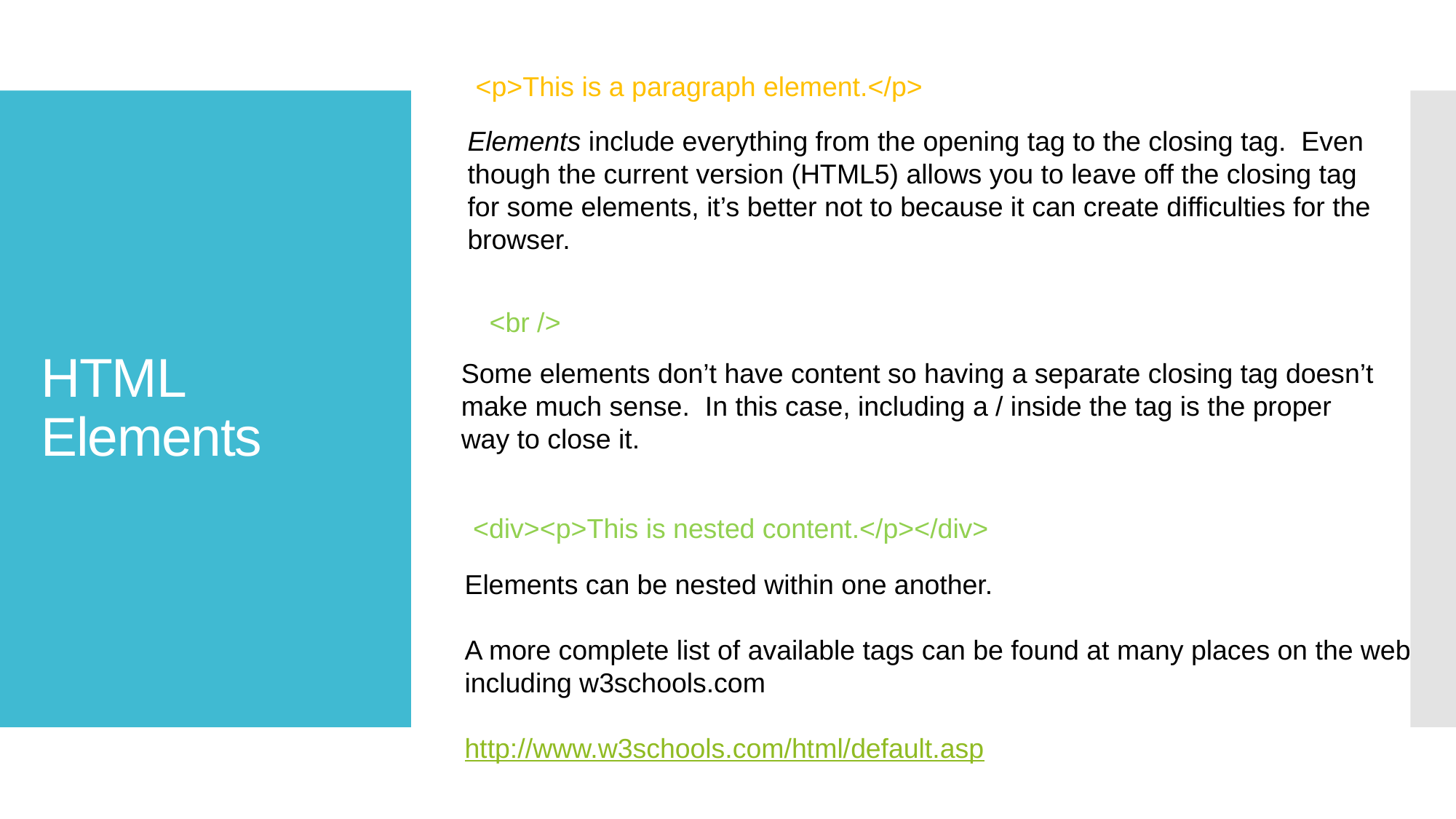

<p>This is a paragraph element.</p>
Elements include everything from the opening tag to the closing tag.  Even
though the current version (HTML5) allows you to leave off the closing tag
for some elements, it’s better not to because it can create difficulties for the
browser.
# HTML Elements
<br />
Some elements don’t have content so having a separate closing tag doesn’t
make much sense.  In this case, including a / inside the tag is the proper
way to close it.
<div><p>This is nested content.</p></div>
Elements can be nested within one another.

A more complete list of available tags can be found at many places on the web
including w3schools.com

http://www.w3schools.com/html/default.asp